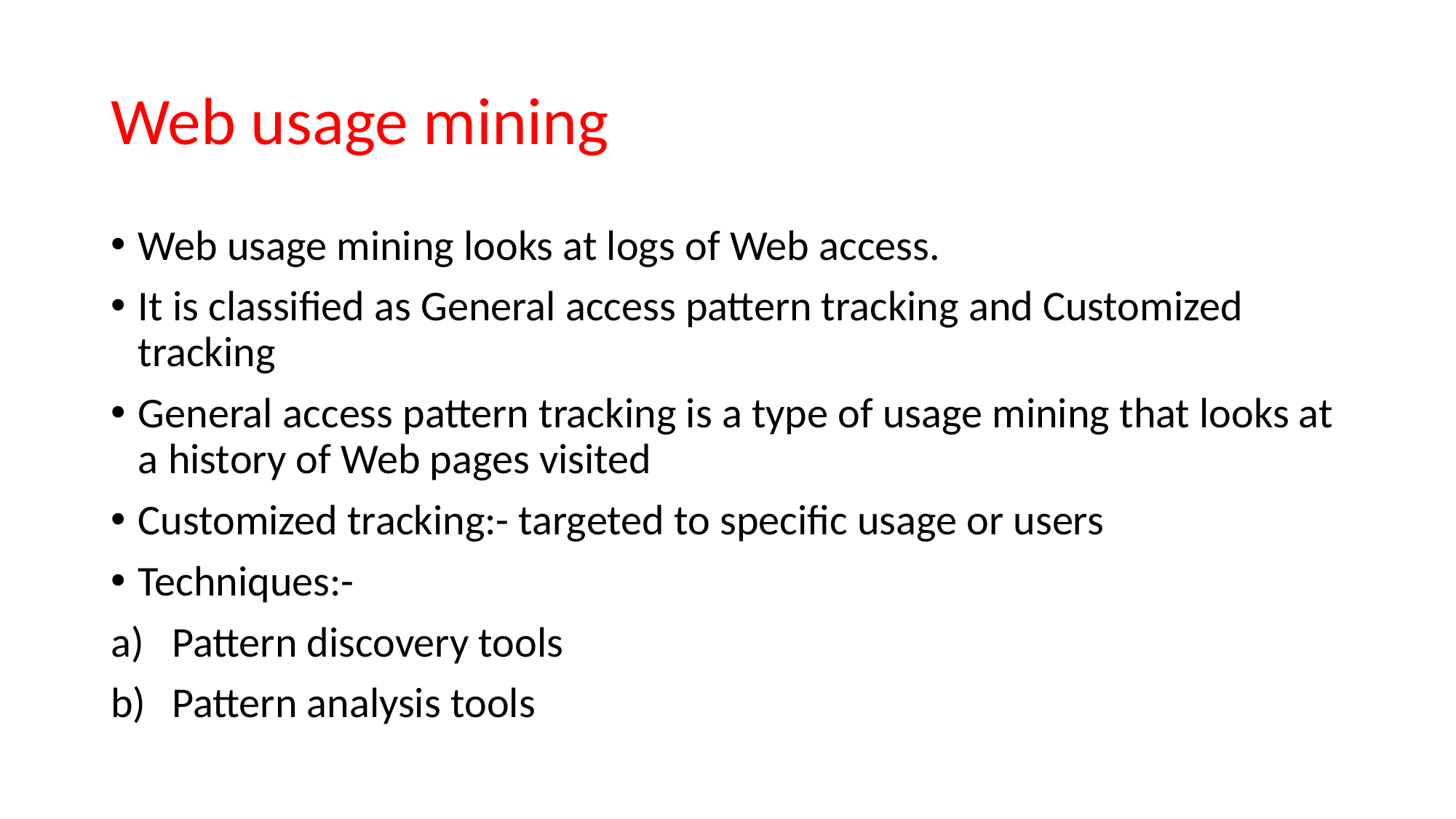

Web usage mining
Web usage mining looks at logs of Web access.
It is classified as General access pattern tracking and Customized tracking
General access pattern tracking is a type of usage mining that looks at a history of Web pages visited
Customized tracking:- targeted to specific usage or users
Techniques:-
Pattern discovery tools
Pattern analysis tools